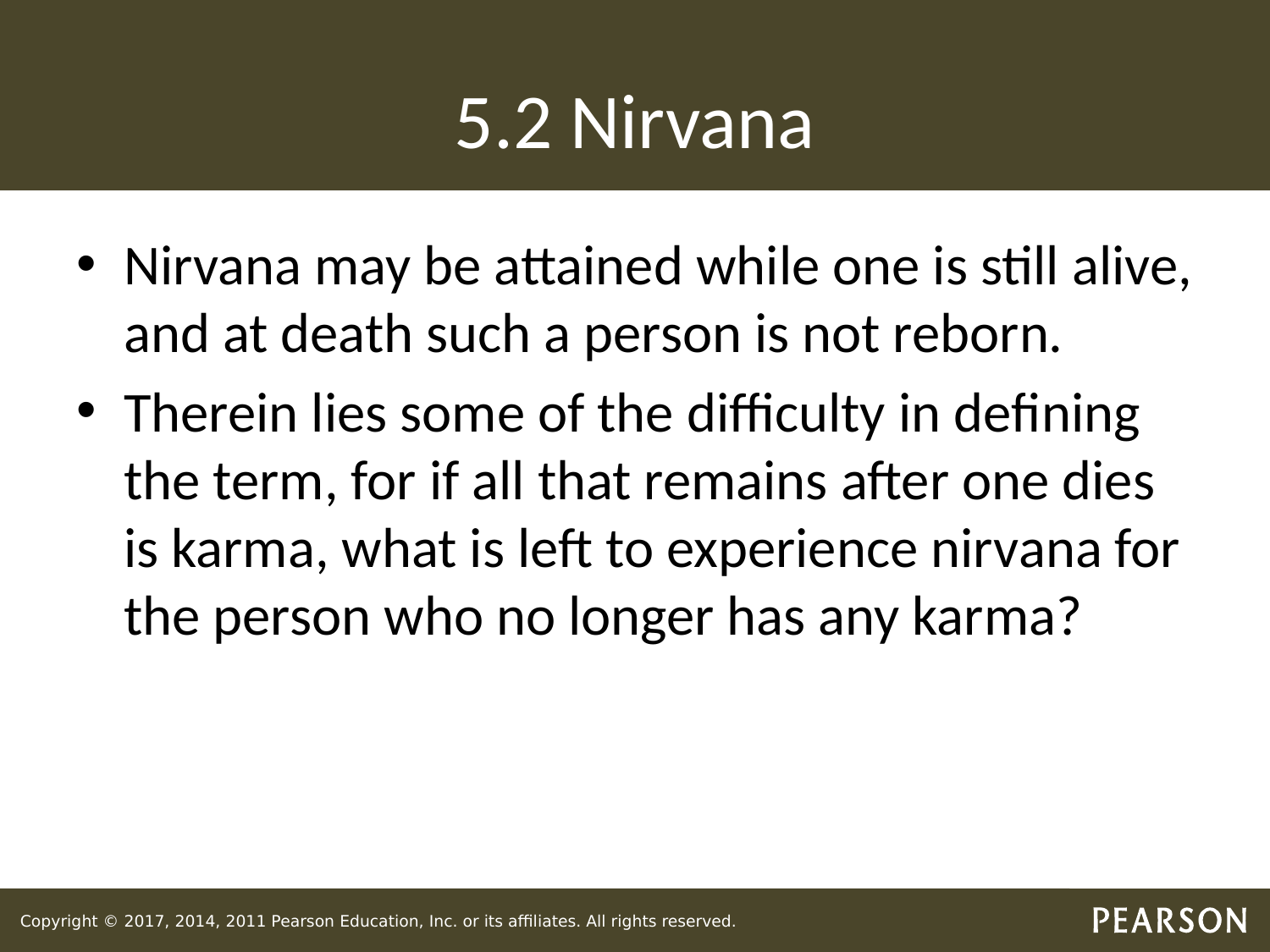

# 5.2 Nirvana
Nirvana may be attained while one is still alive, and at death such a person is not reborn.
Therein lies some of the difficulty in defining the term, for if all that remains after one dies is karma, what is left to experience nirvana for the person who no longer has any karma?